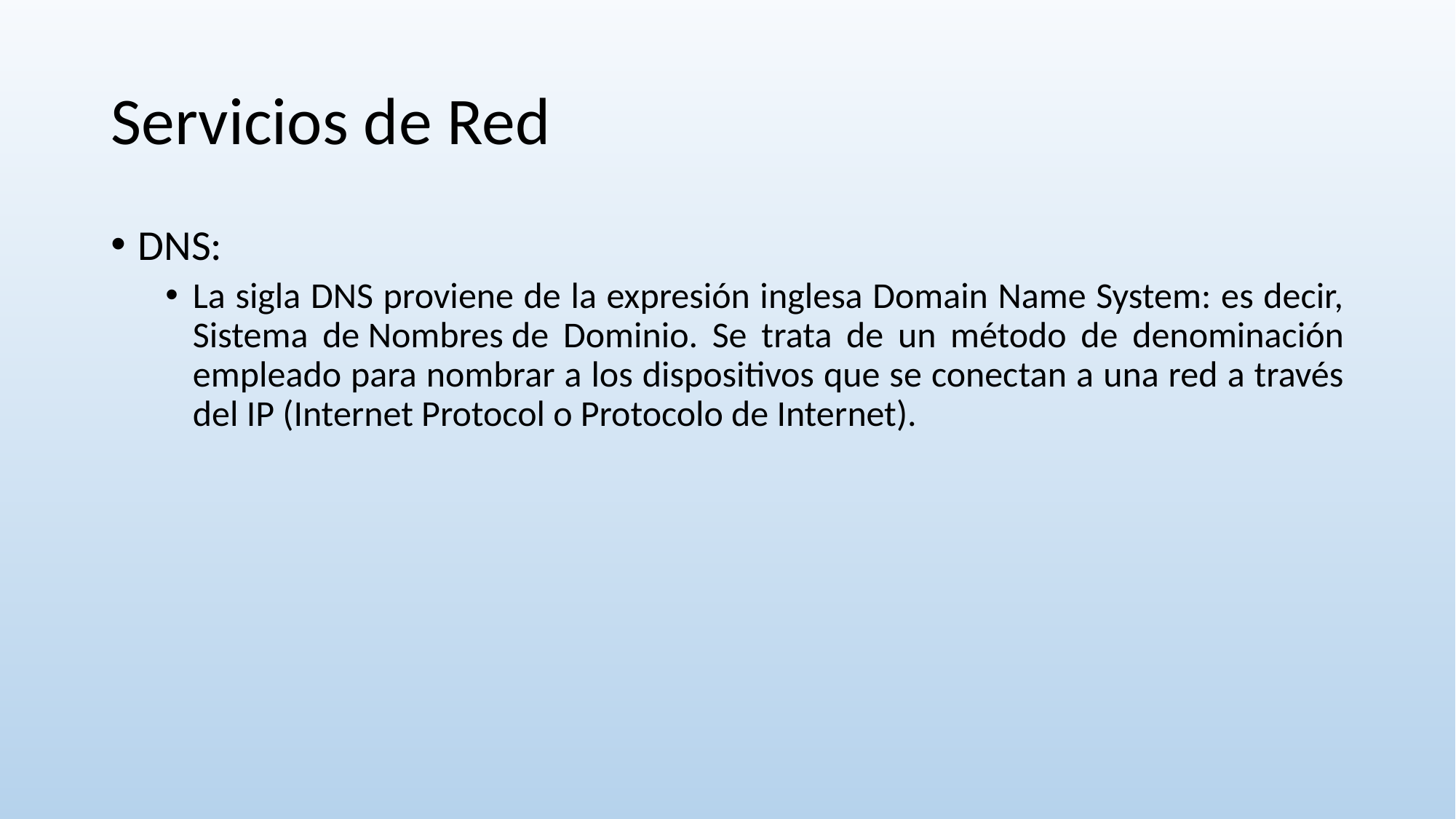

# Servicios de Red
DNS:
La sigla DNS proviene de la expresión inglesa Domain Name System: es decir, Sistema de Nombres de Dominio. Se trata de un método de denominación empleado para nombrar a los dispositivos que se conectan a una red a través del IP (Internet Protocol o Protocolo de Internet).